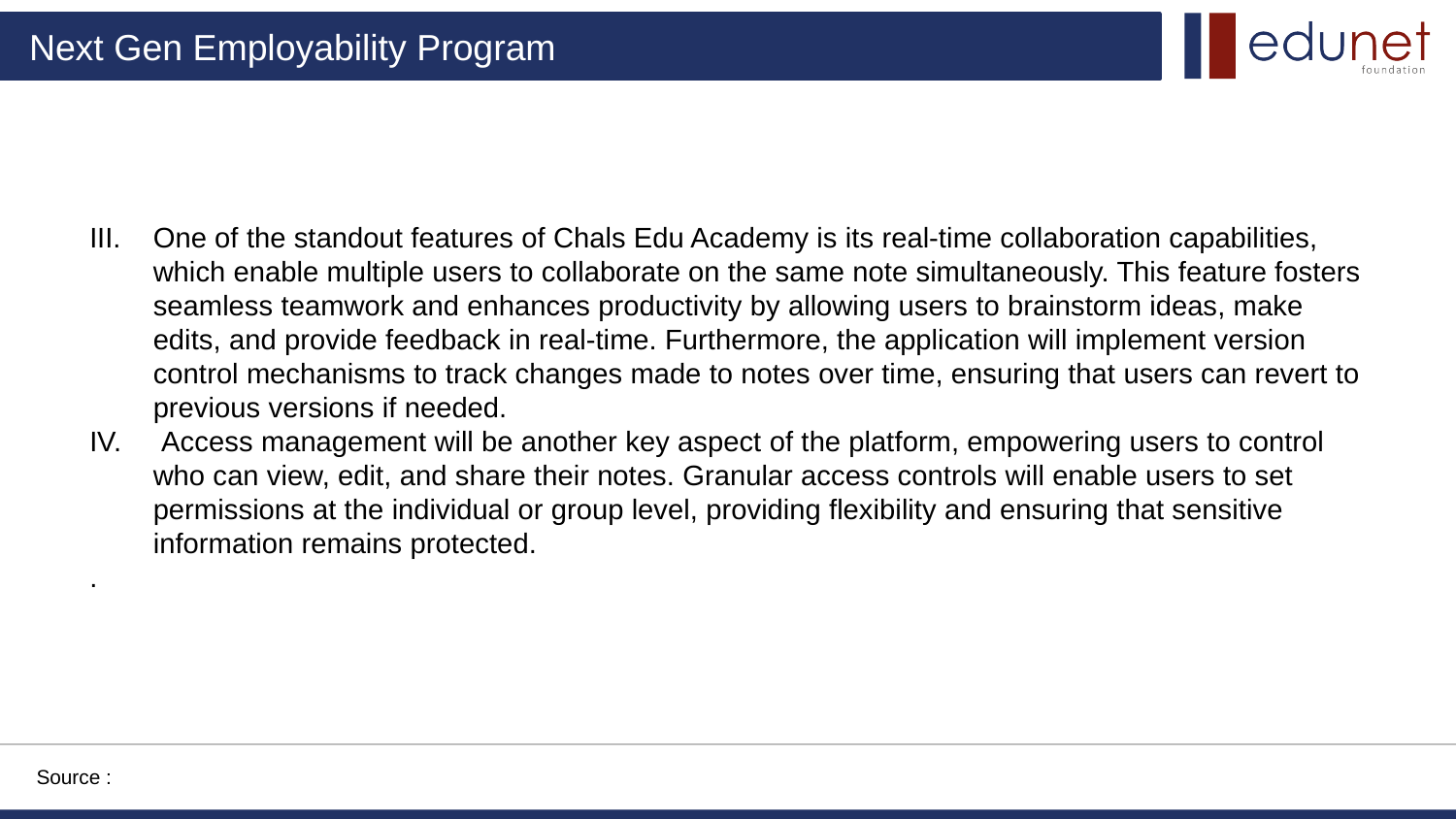

One of the standout features of Chals Edu Academy is its real-time collaboration capabilities, which enable multiple users to collaborate on the same note simultaneously. This feature fosters seamless teamwork and enhances productivity by allowing users to brainstorm ideas, make edits, and provide feedback in real-time. Furthermore, the application will implement version control mechanisms to track changes made to notes over time, ensuring that users can revert to previous versions if needed.
 Access management will be another key aspect of the platform, empowering users to control who can view, edit, and share their notes. Granular access controls will enable users to set permissions at the individual or group level, providing flexibility and ensuring that sensitive information remains protected.
.

Source :